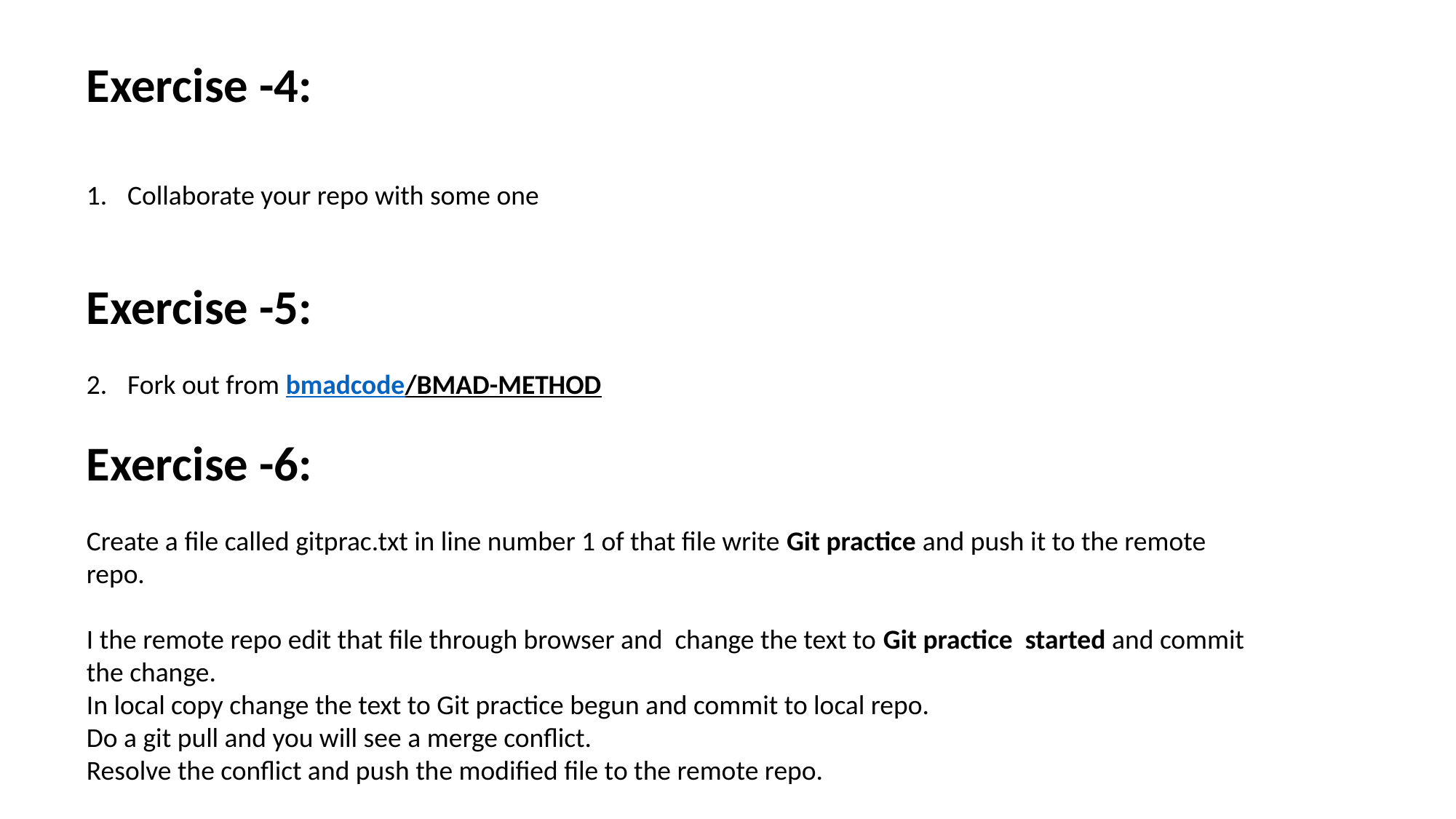

Exercise -4:

Collaborate your repo with some one

Exercise -5:

Fork out from bmadcode/BMAD-METHOD

Exercise -6:

Create a file called gitprac.txt in line number 1 of that file write Git practice and push it to the remote repo.

I the remote repo edit that file through browser and  change the text to Git practice  started and commit the change.
In local copy change the text to Git practice begun and commit to local repo.
Do a git pull and you will see a merge conflict.
Resolve the conflict and push the modified file to the remote repo.